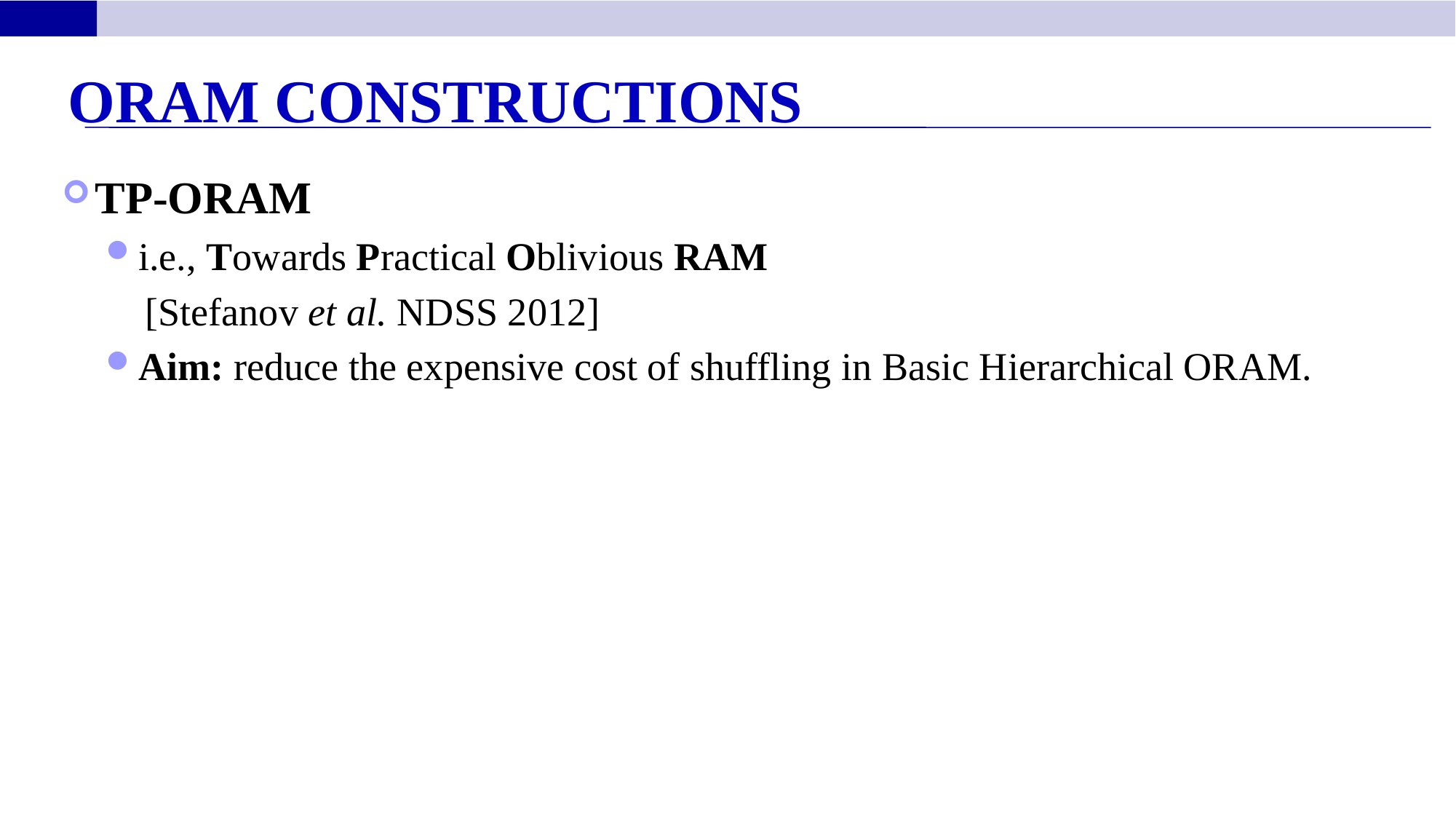

ORAM Constructions
TP-ORAM
i.e., Towards Practical Oblivious RAM
    [Stefanov et al. NDSS 2012]
Aim: reduce the expensive cost of shuffling in Basic Hierarchical ORAM.